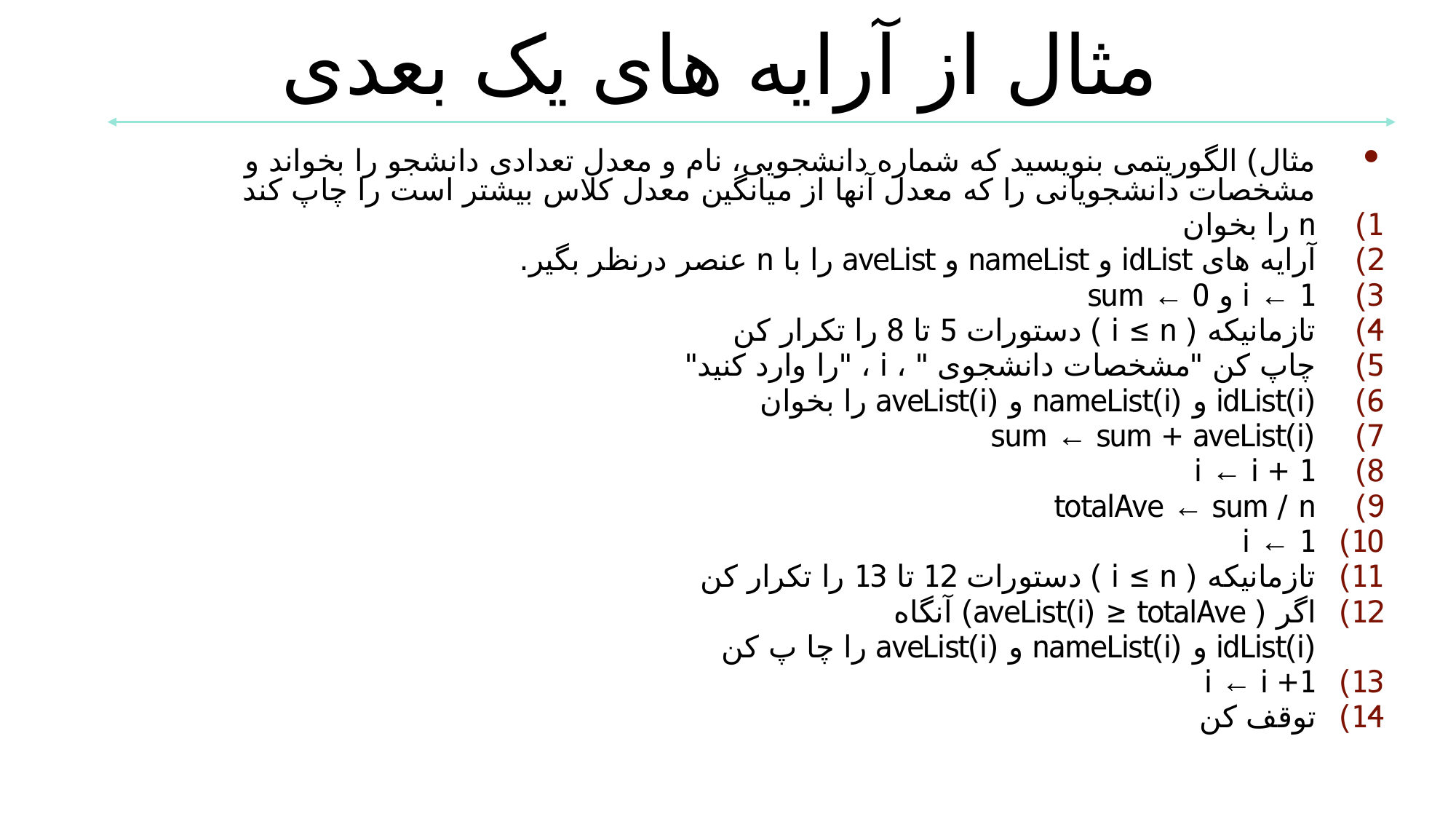

مثال از آرایه های یک بعدی
مثال) الگوریتمی بنویسید که شماره دانشجویی، نام و معدل تعدادی دانشجو را بخواند و مشخصات دانشجویانی را که معدل آنها از میانگین معدل کلاس بیشتر است را چاپ کند
n را بخوان
آرایه های idList و nameList و aveList را با n عنصر درنظر بگیر.
i ← 1 و sum ← 0
تازمانیکه ( i ≤ n ) دستورات 5 تا 8 را تکرار کن
چاپ کن "مشخصات دانشجوی " ، i ، "را وارد کنید"
idList(i) و nameList(i) و aveList(i) را بخوان
sum ← sum + aveList(i)
i ← i + 1
totalAve ← sum / n
i ← 1
تازمانیکه ( i ≤ n ) دستورات 12 تا 13 را تکرار کن
اگر ( aveList(i) ≥ totalAve) آنگاه
		idList(i) و nameList(i) و aveList(i) را چا پ کن
i ← i +1
توقف کن